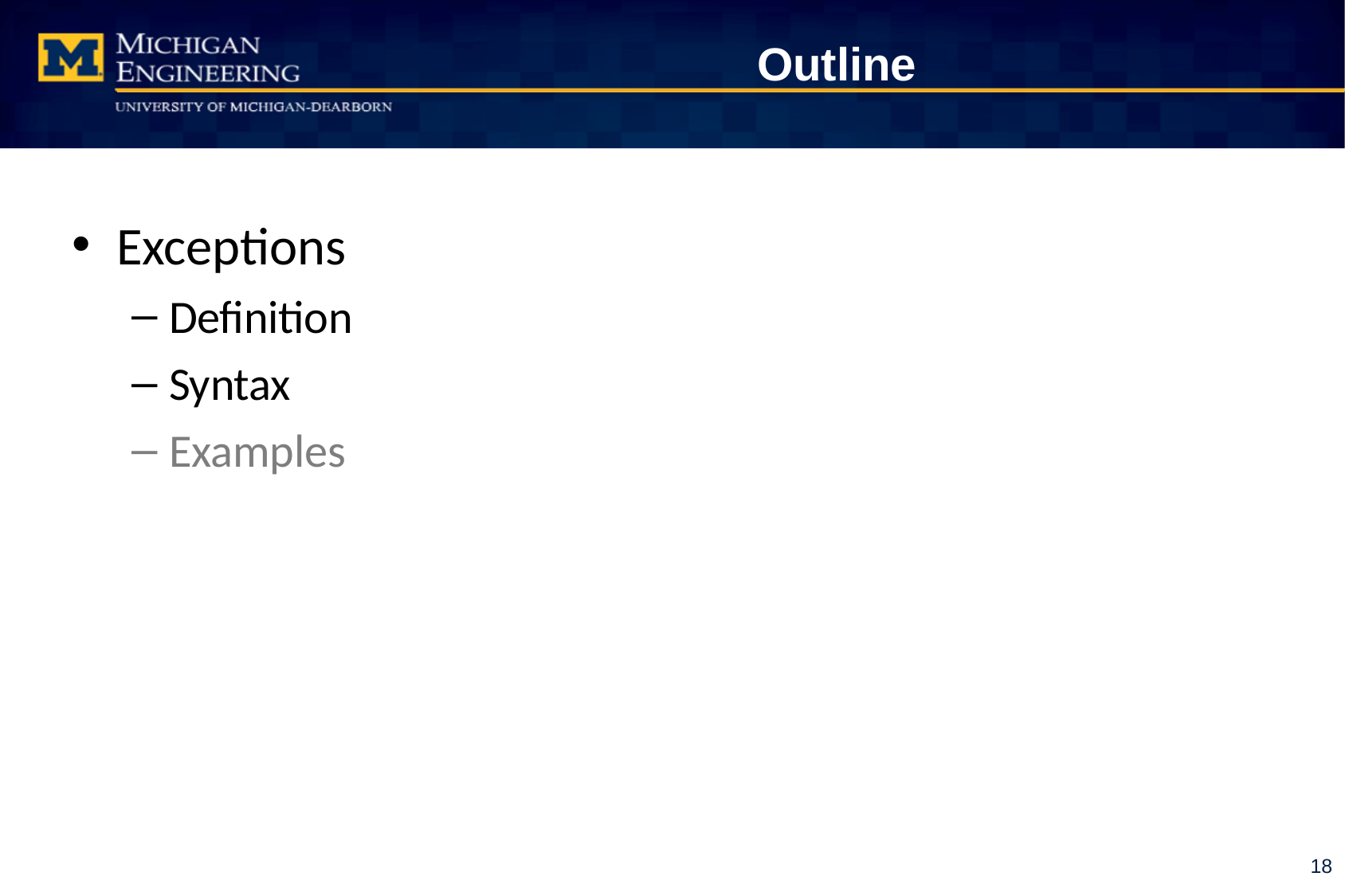

# Outline
Exceptions
Definition
Syntax
Examples
18